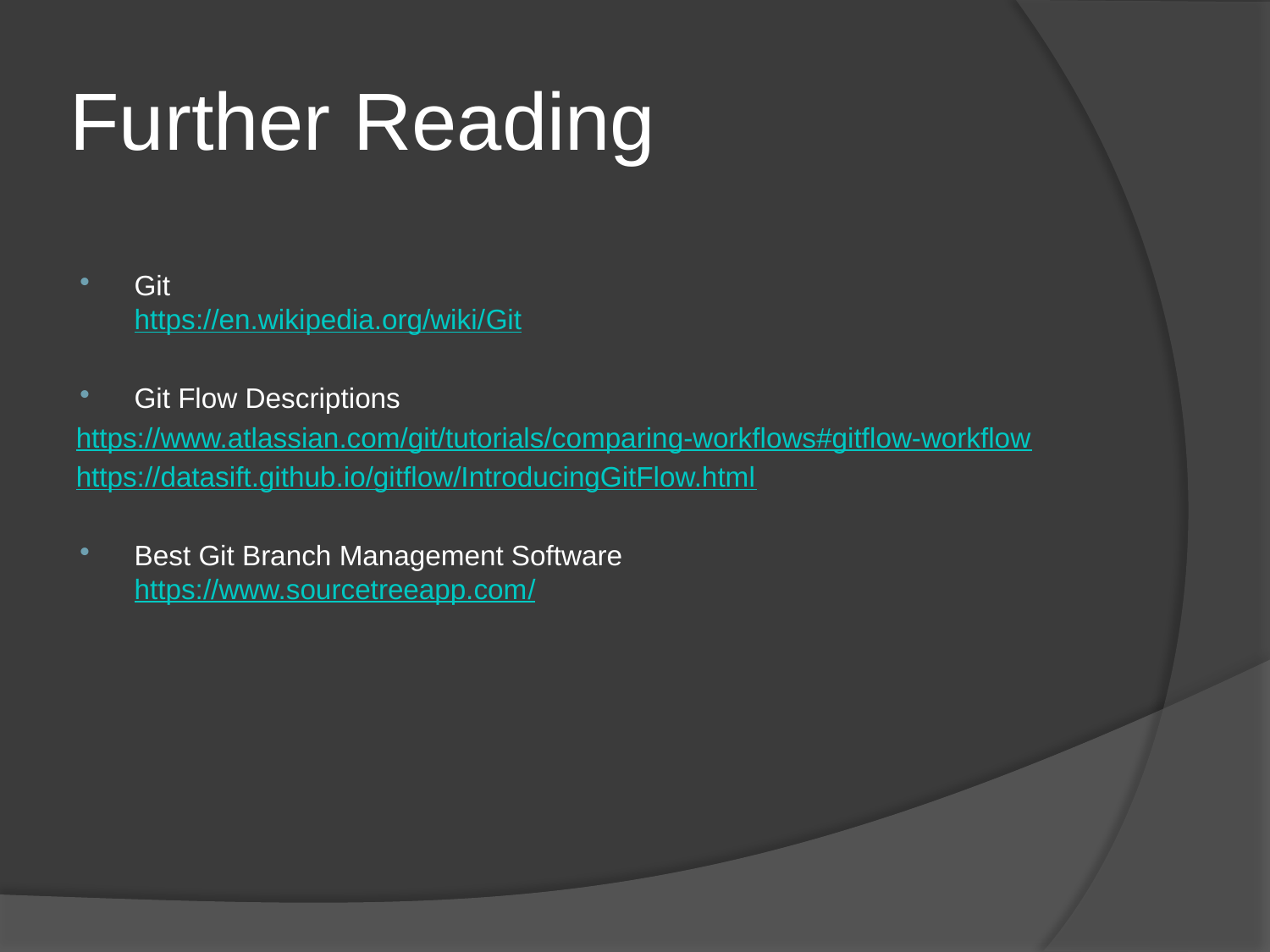

# Further Reading

Git
https://en.wikipedia.org/wiki/Git

Git Flow Descriptions
https://www.atlassian.com/git/tutorials/comparing-workflows#gitflow-workflow
https://datasift.github.io/gitflow/IntroducingGitFlow.html

Best Git Branch Management Software
https://www.sourcetreeapp.com/